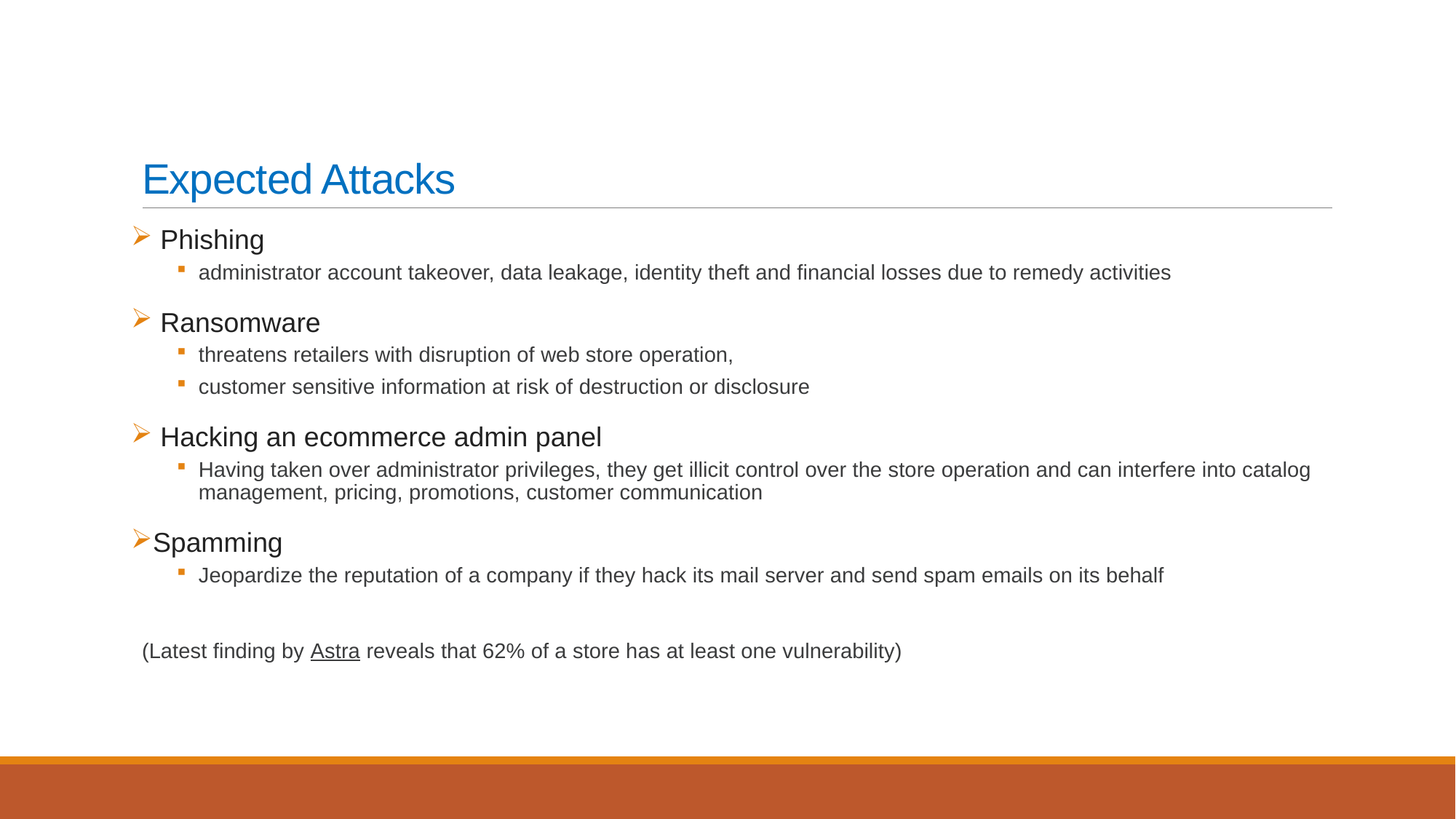

# Expected Attacks
 Phishing
administrator account takeover, data leakage, identity theft and financial losses due to remedy activities
 Ransomware
threatens retailers with disruption of web store operation,
customer sensitive information at risk of destruction or disclosure
 Hacking an ecommerce admin panel
Having taken over administrator privileges, they get illicit control over the store operation and can interfere into catalog management, pricing, promotions, customer communication
Spamming
Jeopardize the reputation of a company if they hack its mail server and send spam emails on its behalf

(Latest finding by Astra reveals that 62% of a store has at least one vulnerability)